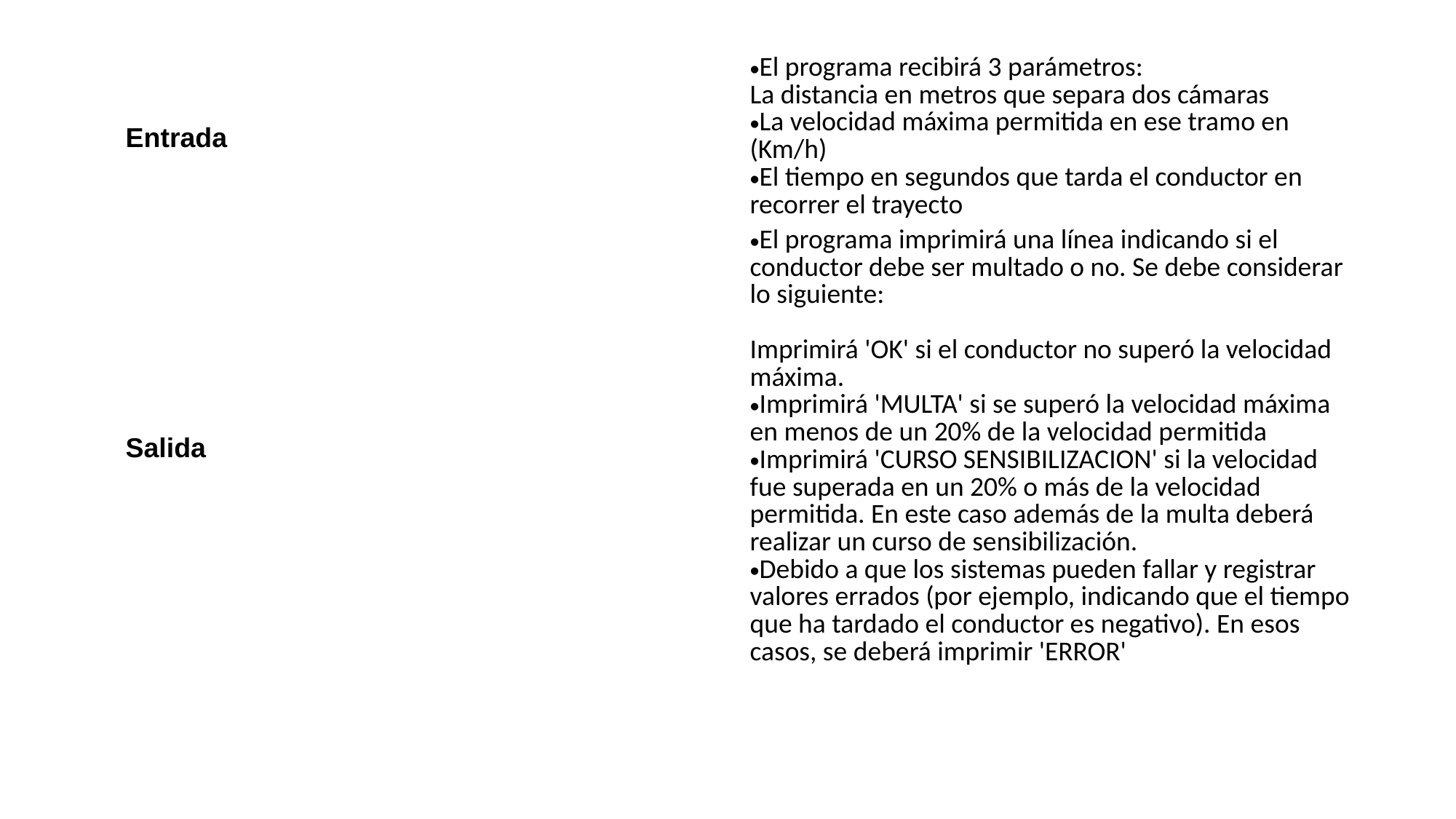

| Entrada | El programa recibirá 3 parámetros: La distancia en metros que separa dos cámaras La velocidad máxima permitida en ese tramo en (Km/h) El tiempo en segundos que tarda el conductor en recorrer el trayecto |
| --- | --- |
| Salida | El programa imprimirá una línea indicando si el conductor debe ser multado o no. Se debe considerar lo siguiente: Imprimirá 'OK' si el conductor no superó la velocidad máxima. Imprimirá 'MULTA' si se superó la velocidad máxima en menos de un 20% de la velocidad permitida Imprimirá 'CURSO SENSIBILIZACION' si la velocidad fue superada en un 20% o más de la velocidad permitida. En este caso además de la multa deberá realizar un curso de sensibilización. Debido a que los sistemas pueden fallar y registrar valores errados (por ejemplo, indicando que el tiempo que ha tardado el conductor es negativo). En esos casos, se deberá imprimir 'ERROR' |